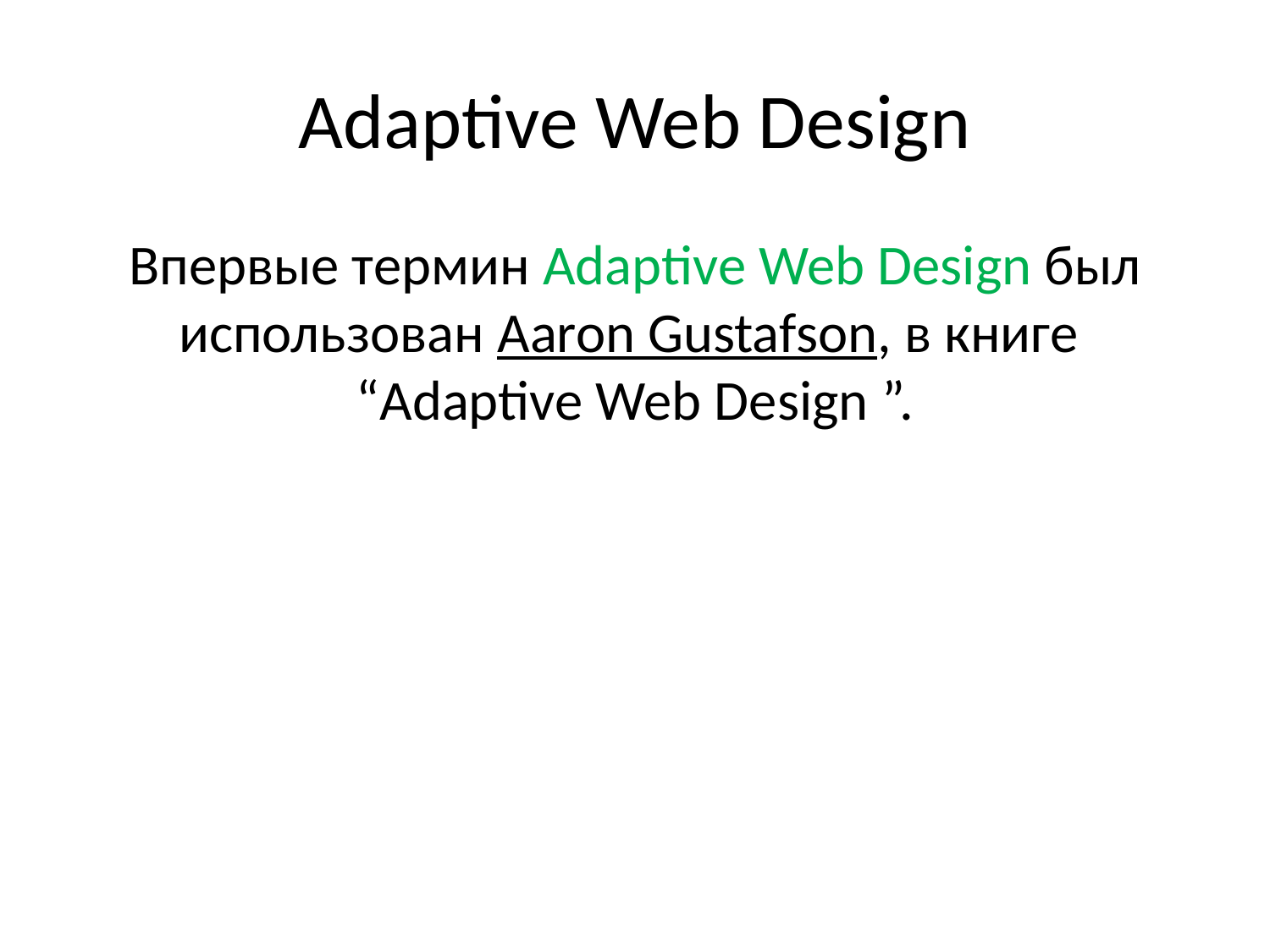

# Adaptive Web Design
Впервые термин Adaptive Web Design был использован Aaron Gustafson, в книге  “Adaptive Web Design ”.